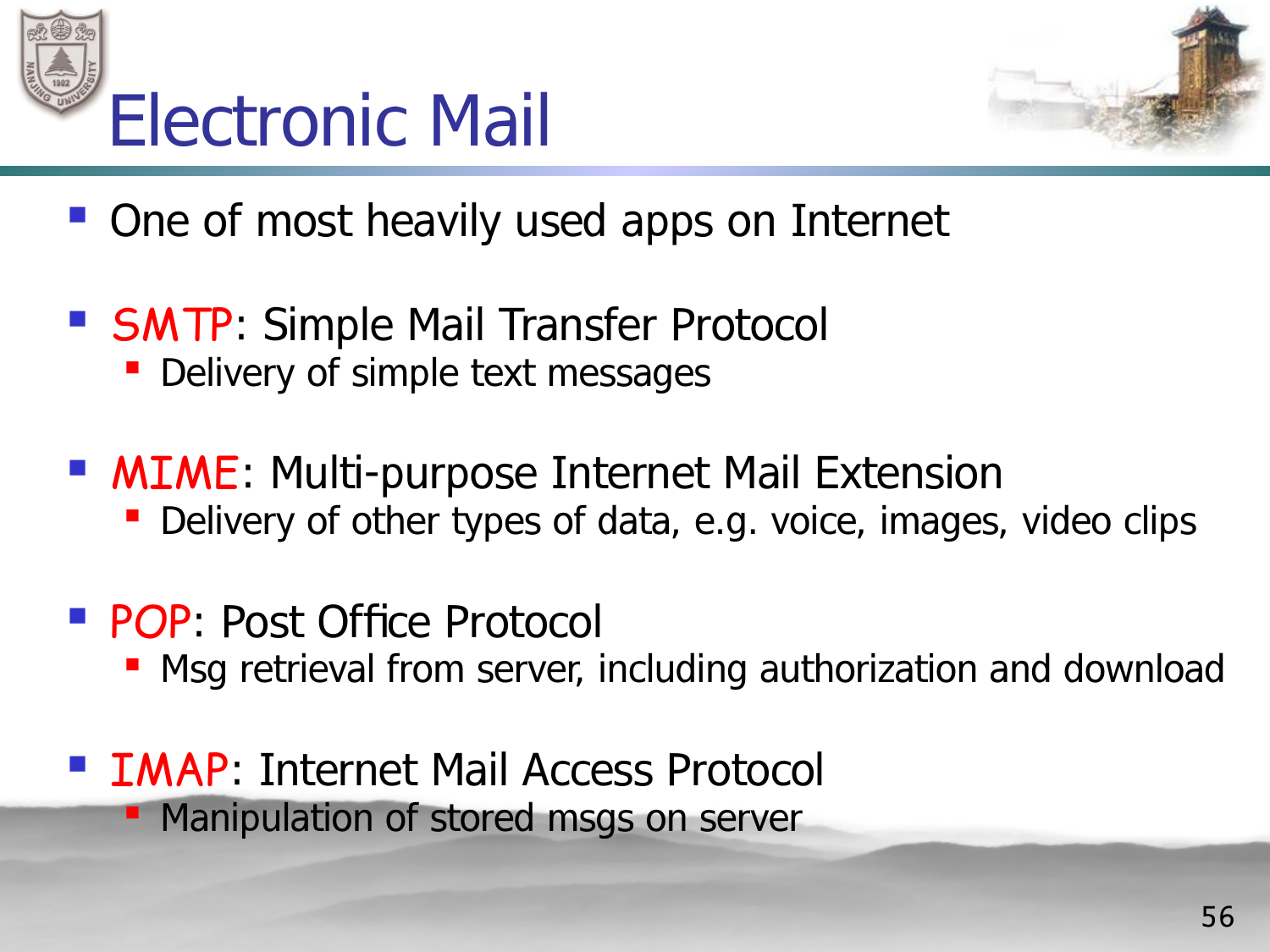

# Electronic Mail
One of most heavily used apps on Internet

SMTP: Simple Mail Transfer Protocol
Delivery of simple text messages

MIME: Multi-purpose Internet Mail Extension
Delivery of other types of data, e.g. voice, images, video clips

POP: Post Office Protocol
Msg retrieval from server, including authorization and download

IMAP: Internet Mail Access Protocol
Manipulation of stored msgs on server
56